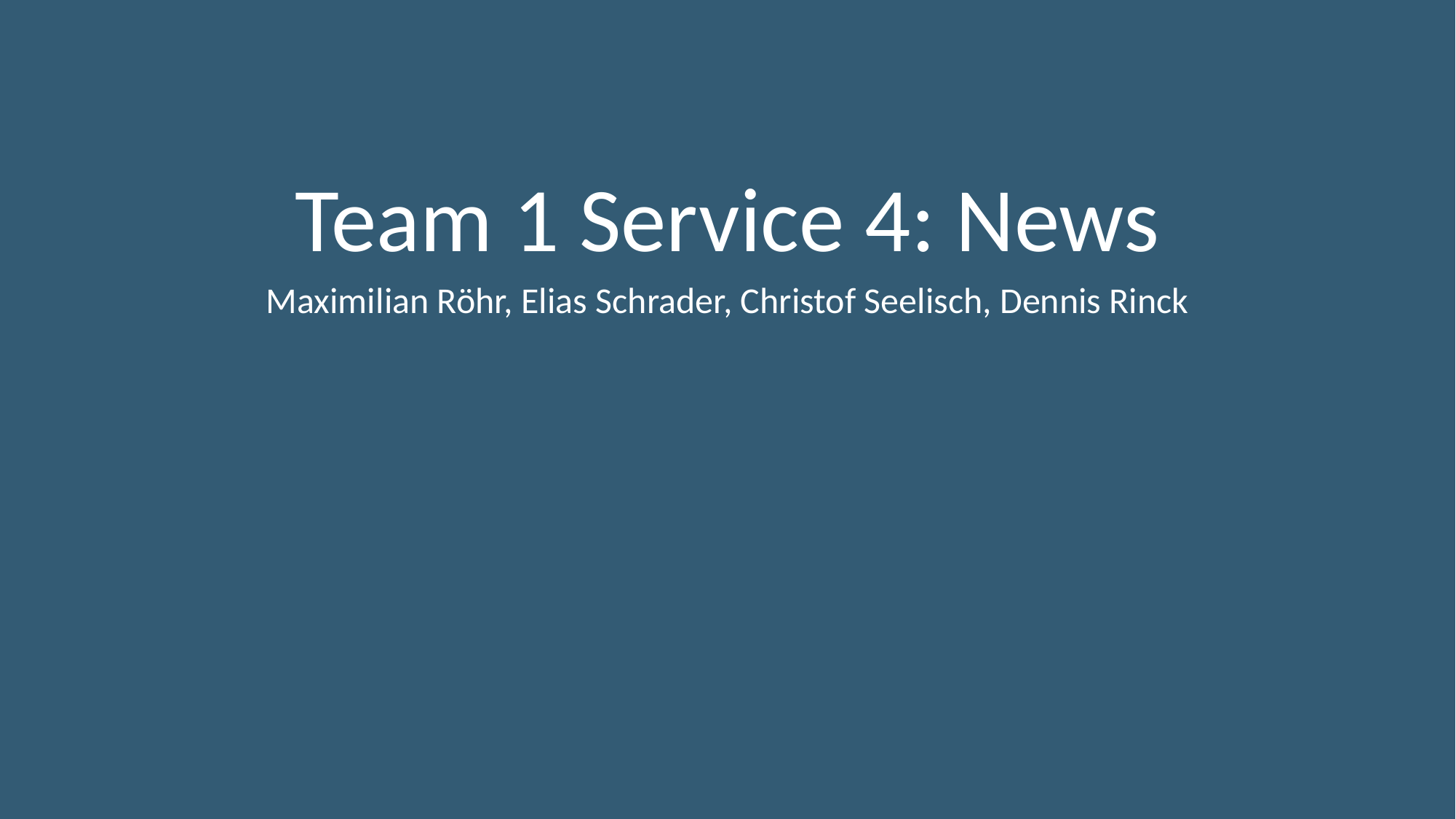

# Team 1 Service 4: News
Maximilian Röhr, Elias Schrader, Christof Seelisch, Dennis Rinck